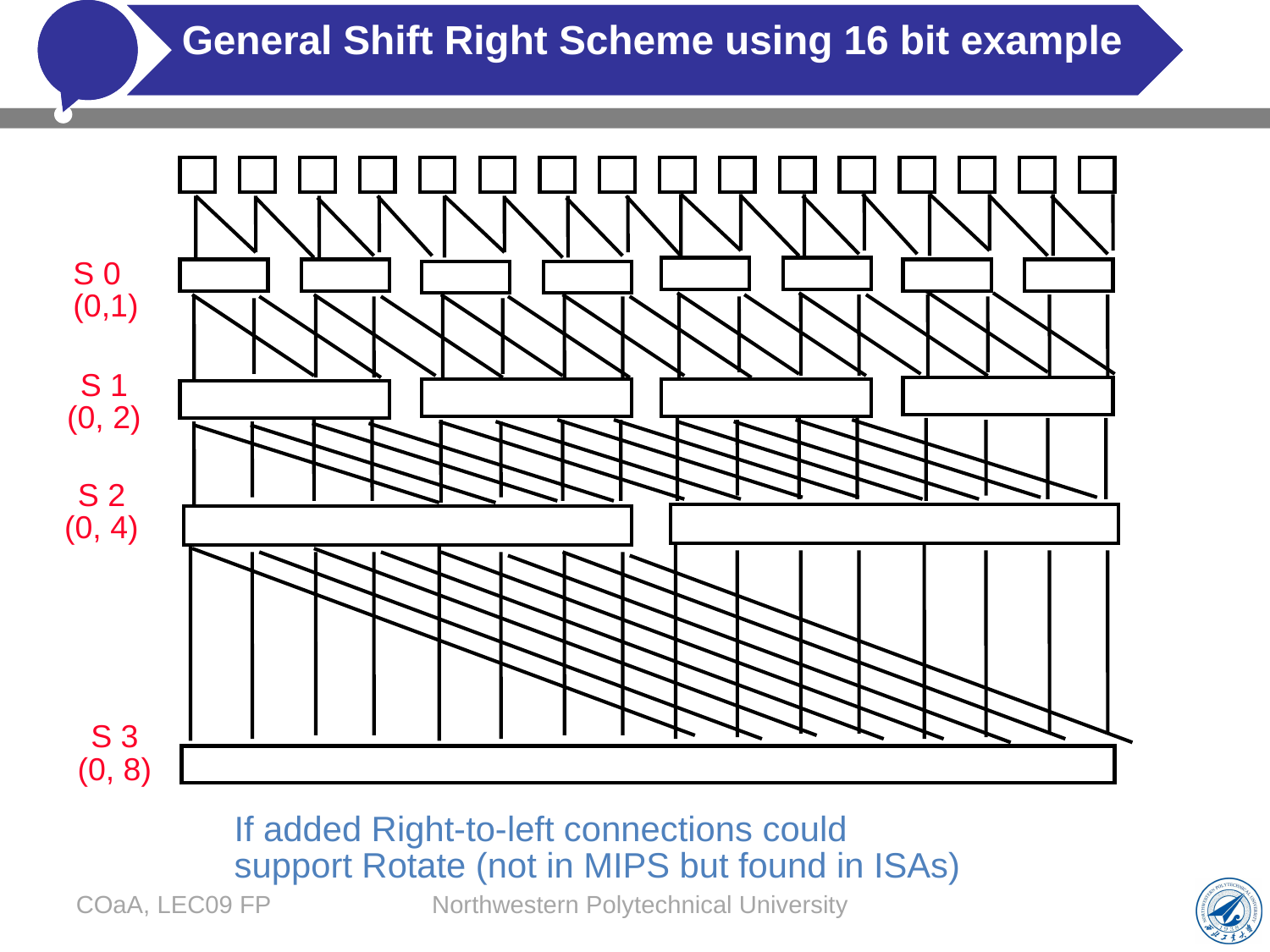

# General Shift Right Scheme using 16 bit example

S 0
(0,1)

S 1
(0, 2)

S 2
(0, 4)

S 3
(0, 8)

If added Right-to-left connections could
support Rotate (not in MIPS but found in ISAs)
COaA, LEC09 FP
Northwestern Polytechnical University
25